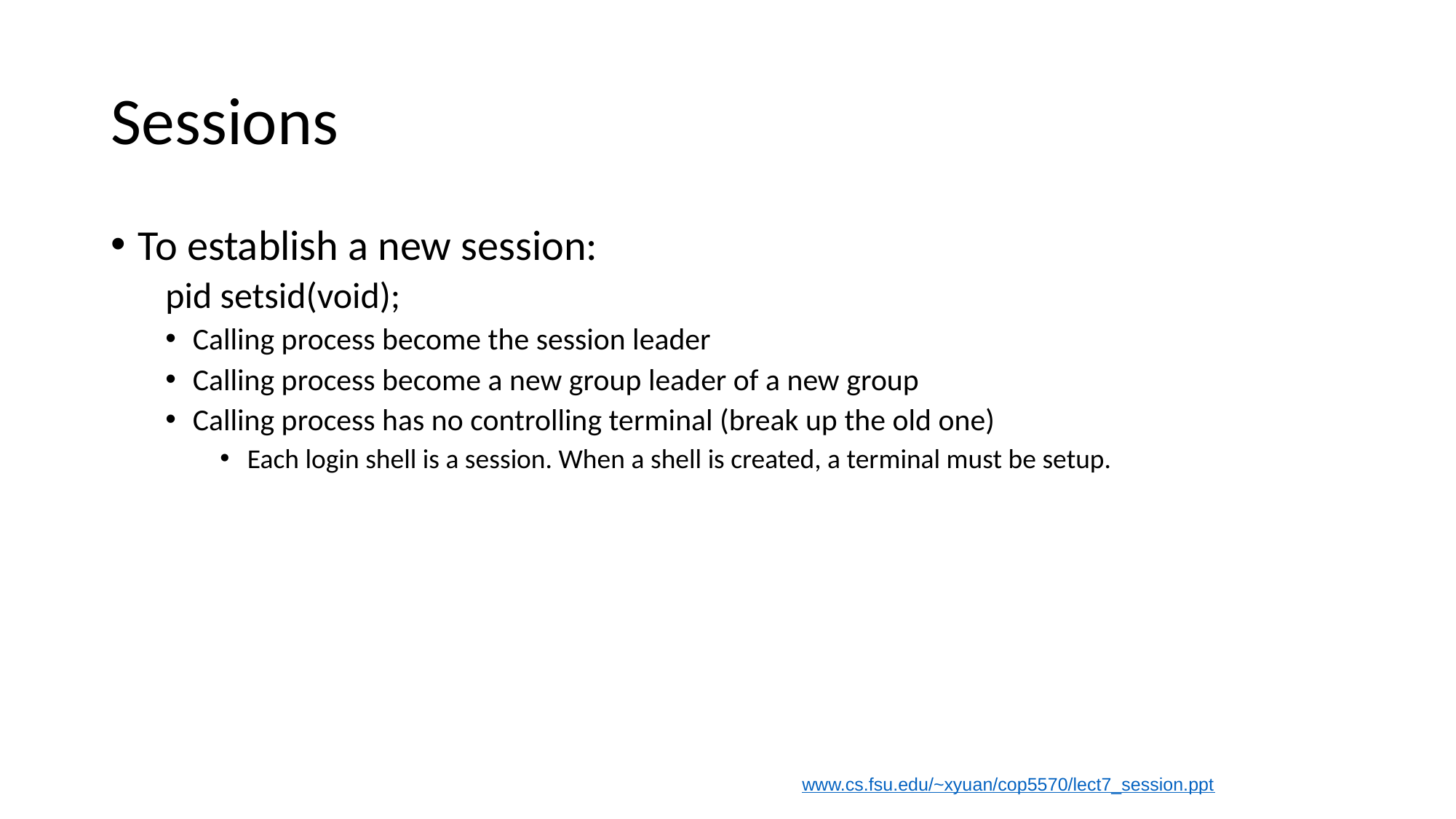

# Sessions
To establish a new session:
pid setsid(void);
Calling process become the session leader
Calling process become a new group leader of a new group
Calling process has no controlling terminal (break up the old one)
Each login shell is a session. When a shell is created, a terminal must be setup.

www.cs.fsu.edu/~xyuan/cop5570/lect7_session.ppt